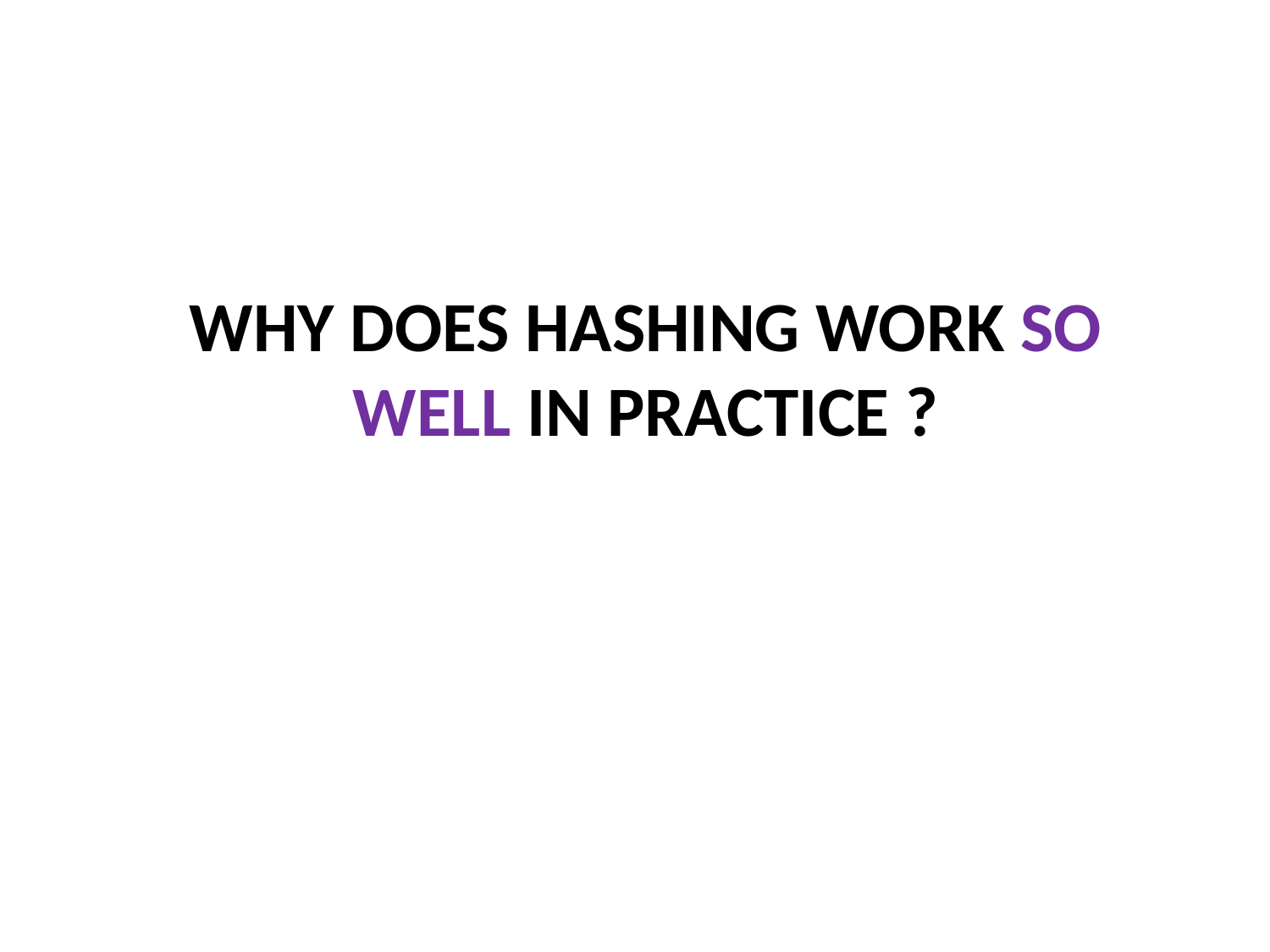

# Why does hashing work so well in Practice ?